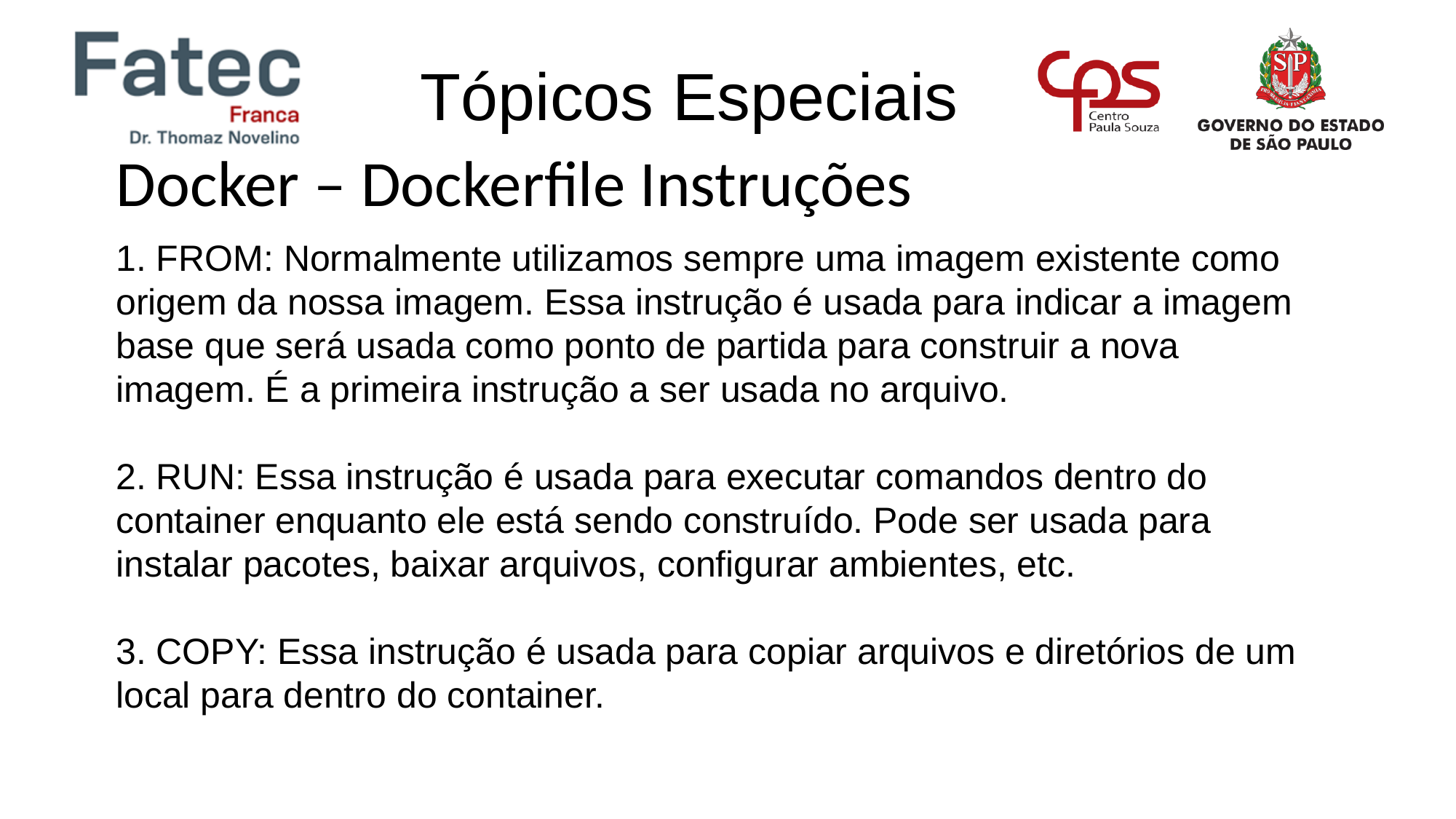

Docker – Dockerfile Instruções
1. FROM: Normalmente utilizamos sempre uma imagem existente como origem da nossa imagem. Essa instrução é usada para indicar a imagem base que será usada como ponto de partida para construir a nova imagem. É a primeira instrução a ser usada no arquivo.

2. RUN: Essa instrução é usada para executar comandos dentro do container enquanto ele está sendo construído. Pode ser usada para instalar pacotes, baixar arquivos, configurar ambientes, etc.

3. COPY: Essa instrução é usada para copiar arquivos e diretórios de um local para dentro do container.